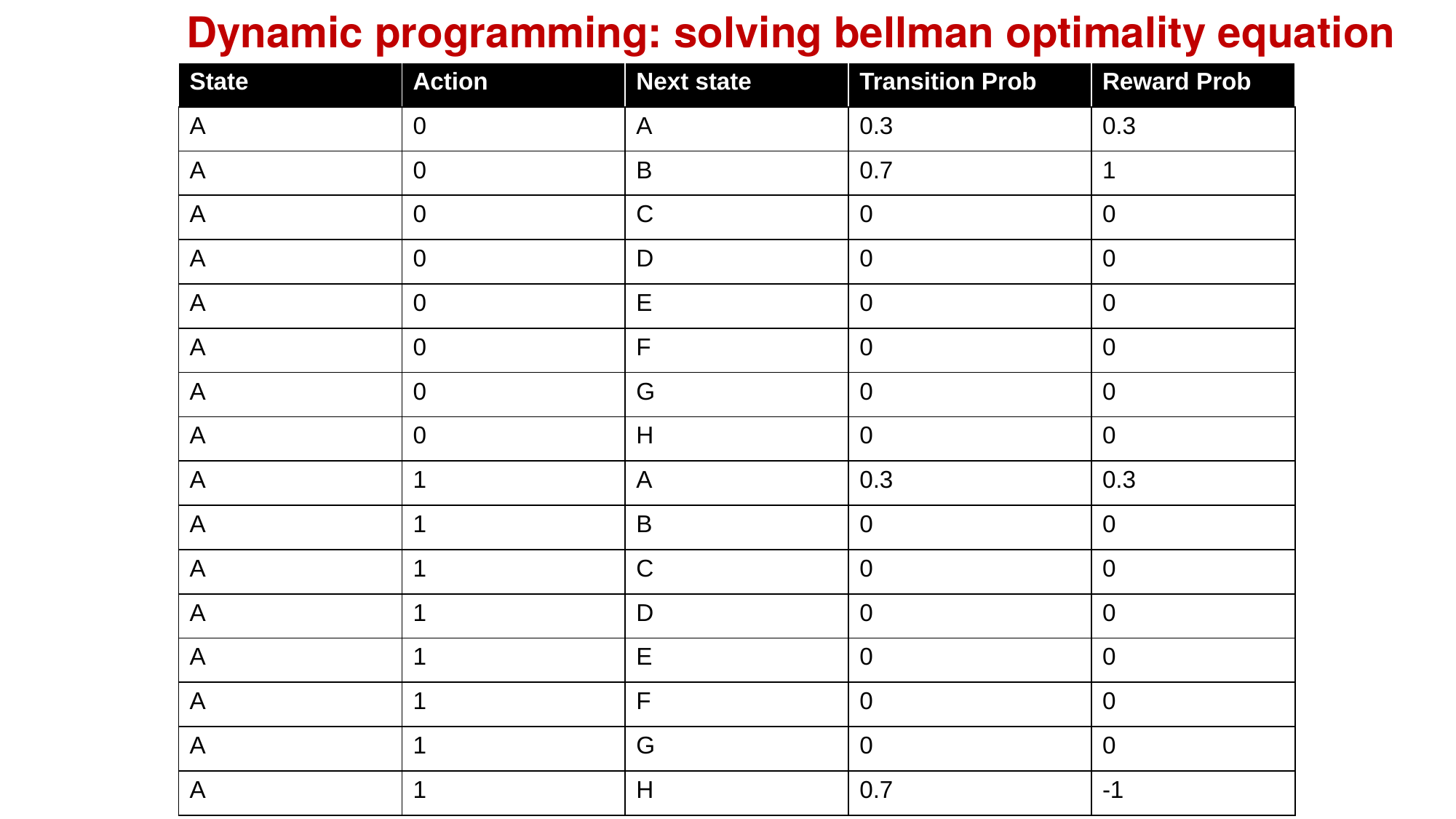

Dynamic programming: solving bellman optimality equation
| State | Action | Next state | Transition Prob | Reward Prob |
| --- | --- | --- | --- | --- |
| A | 0 | A | 0.3 | 0.3 |
| A | 0 | B | 0.7 | 1 |
| A | 0 | C | 0 | 0 |
| A | 0 | D | 0 | 0 |
| A | 0 | E | 0 | 0 |
| A | 0 | F | 0 | 0 |
| A | 0 | G | 0 | 0 |
| A | 0 | H | 0 | 0 |
| A | 1 | A | 0.3 | 0.3 |
| A | 1 | B | 0 | 0 |
| A | 1 | C | 0 | 0 |
| A | 1 | D | 0 | 0 |
| A | 1 | E | 0 | 0 |
| A | 1 | F | 0 | 0 |
| A | 1 | G | 0 | 0 |
| A | 1 | H | 0.7 | -1 |